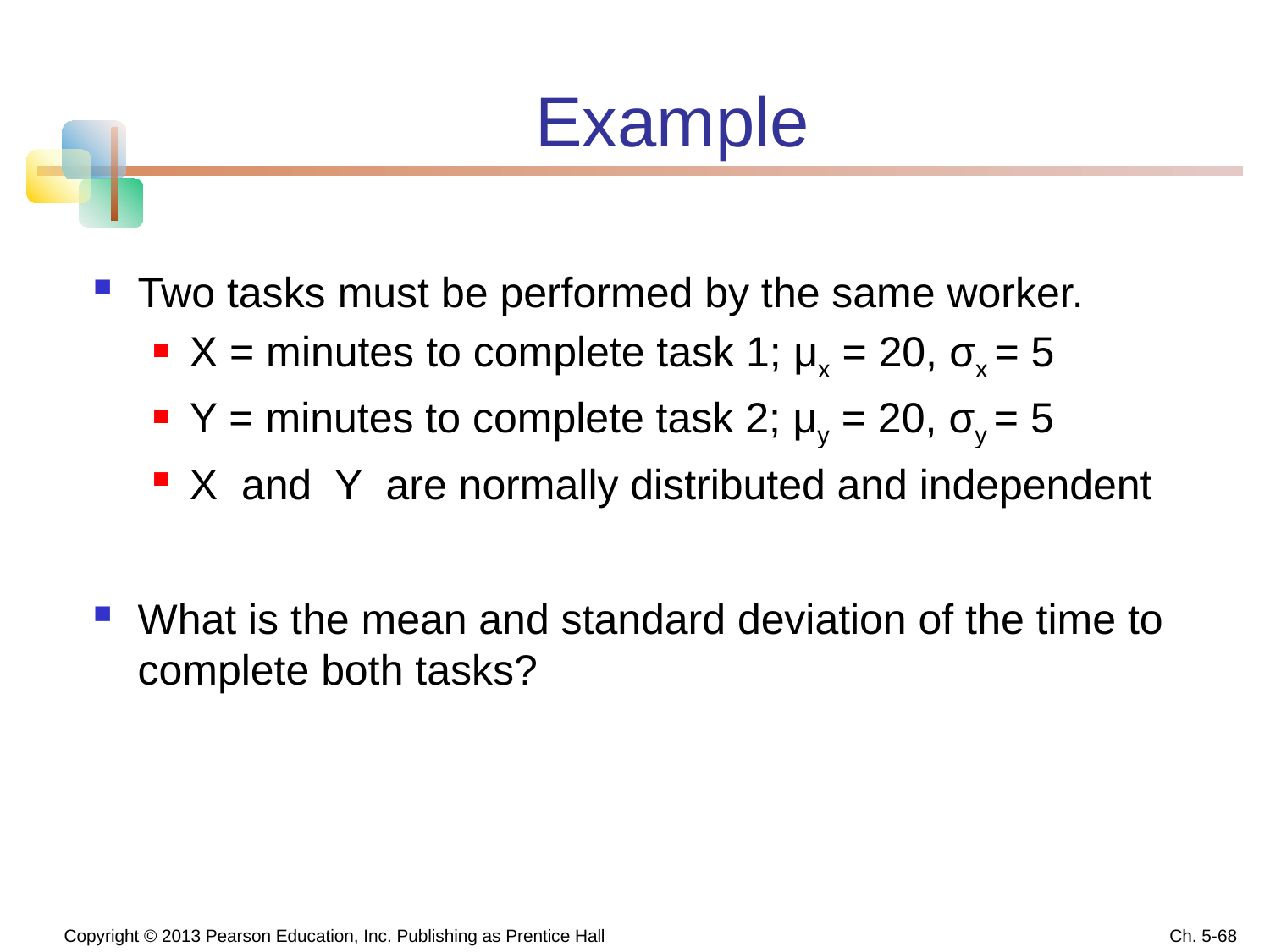

# Example
Two tasks must be performed by the same worker.
X = minutes to complete task 1; μx = 20, σx = 5
Y = minutes to complete task 2; μy = 20, σy = 5
X  and  Y  are normally distributed and independent

What is the mean and standard deviation of the time to complete both tasks?
       Copyright © 2013 Pearson Education, Inc. Publishing as Prentice Hall
Ch. 5-68